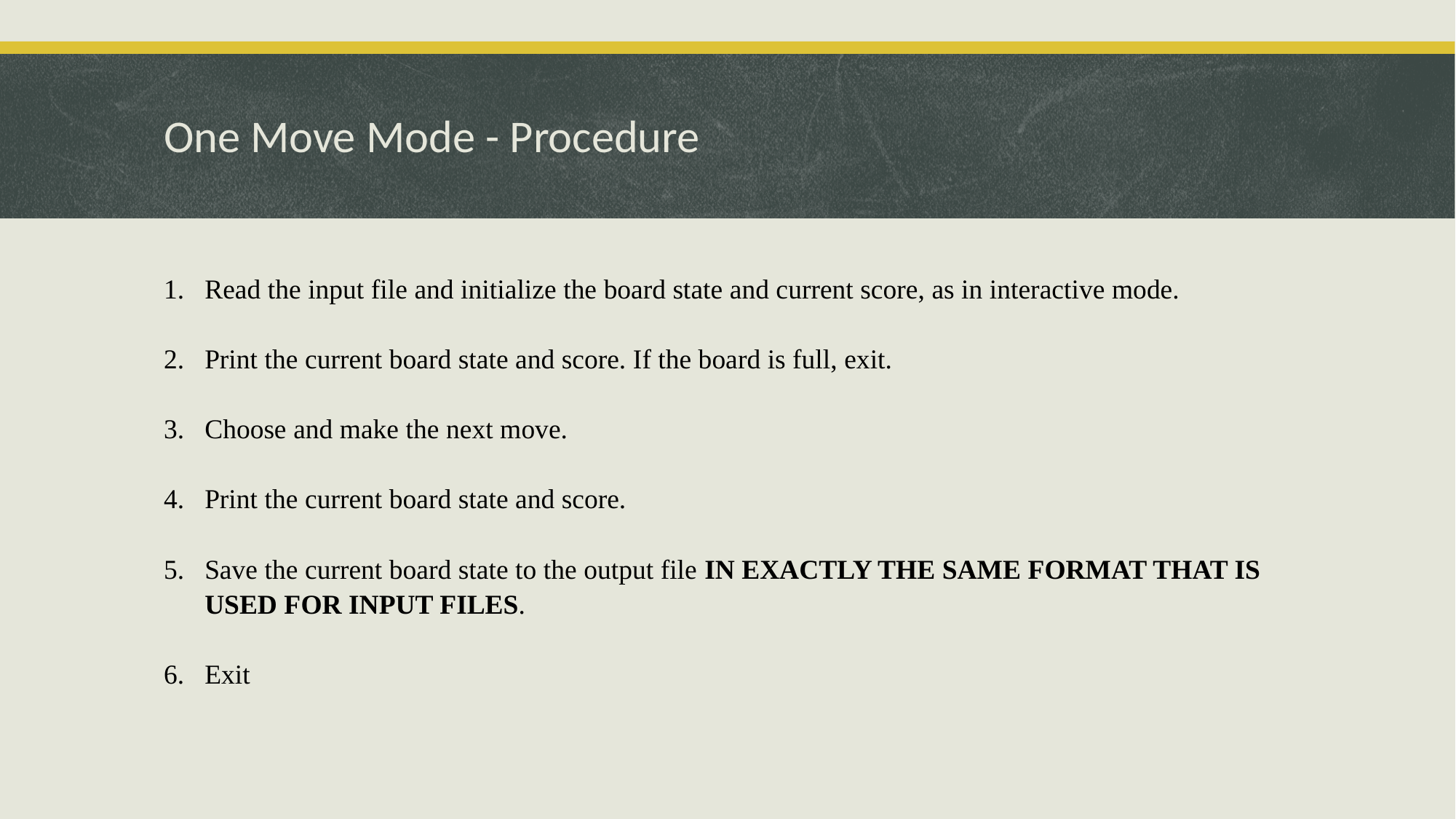

# One Move Mode - Procedure
Read the input file and initialize the board state and current score, as in interactive mode.
Print the current board state and score. If the board is full, exit.
Choose and make the next move.
Print the current board state and score.
Save the current board state to the output file IN EXACTLY THE SAME FORMAT THAT IS USED FOR INPUT FILES.
Exit